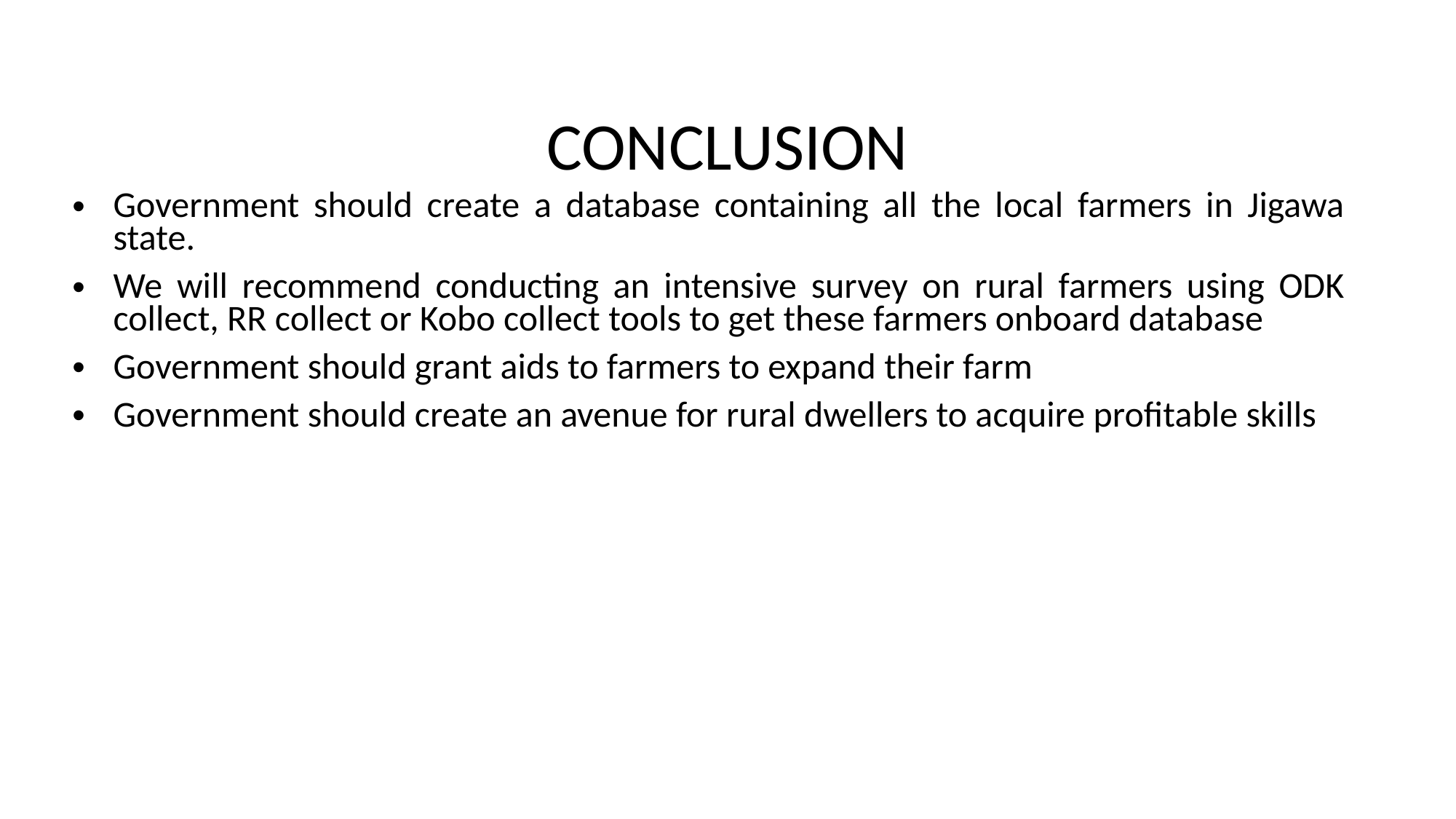

# CONCLUSION
Government should create a database containing all the local farmers in Jigawa state.
We will recommend conducting an intensive survey on rural farmers using ODK collect, RR collect or Kobo collect tools to get these farmers onboard database
Government should grant aids to farmers to expand their farm
Government should create an avenue for rural dwellers to acquire profitable skills